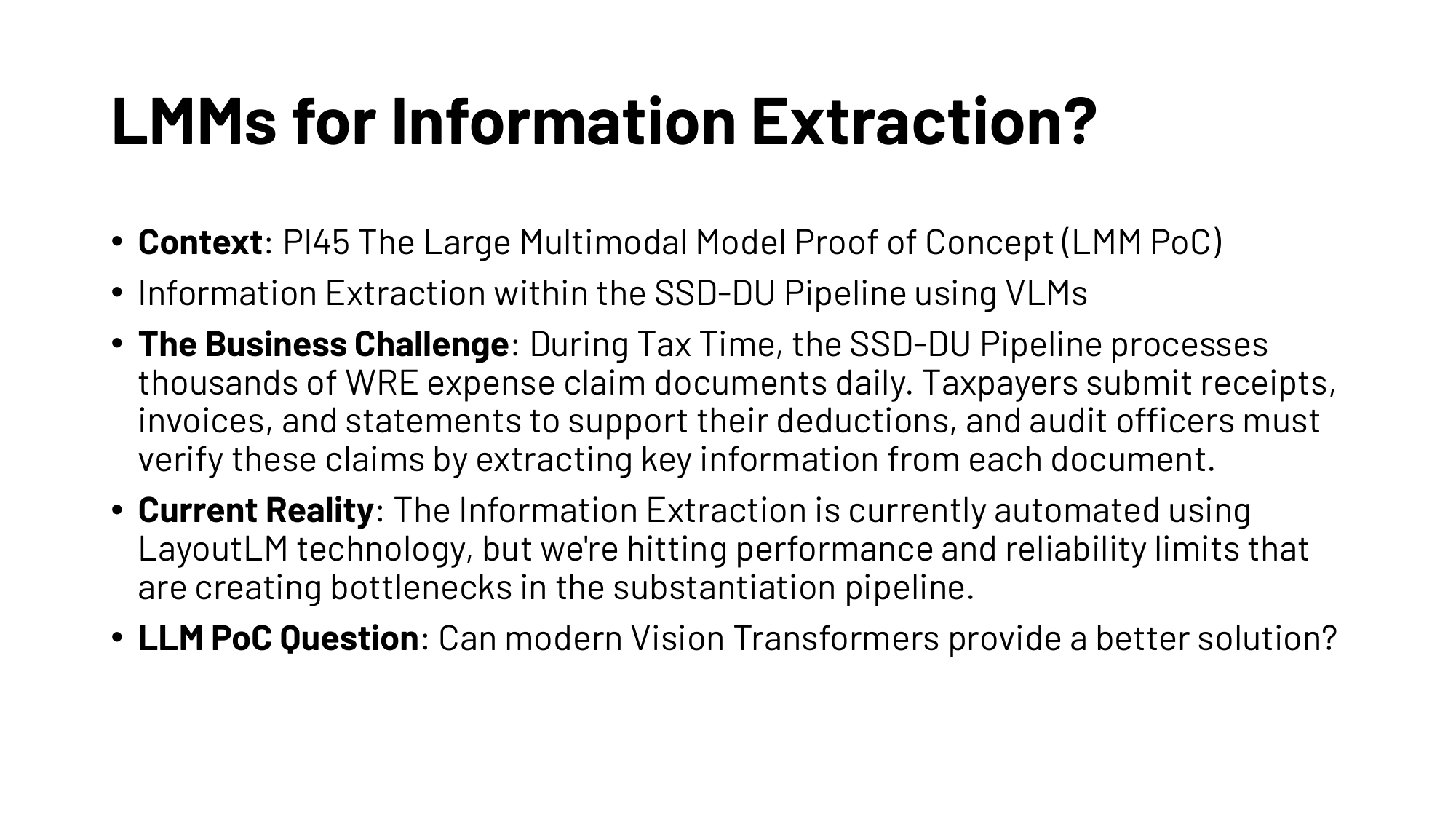

# LMMs for Information Extraction?
Context: PI45 The Large Multimodal Model Proof of Concept (LMM PoC)
Information Extraction within the SSD-DU Pipeline using VLMs
The Business Challenge: During Tax Time, the SSD-DU Pipeline processes thousands of WRE expense claim documents daily. Taxpayers submit receipts, invoices, and statements to support their deductions, and audit officers must verify these claims by extracting key information from each document.
Current Reality: The Information Extraction is currently automated using LayoutLM technology, but we're hitting performance and reliability limits that are creating bottlenecks in the substantiation pipeline.
LLM PoC Question: Can modern Vision Transformers provide a better solution?